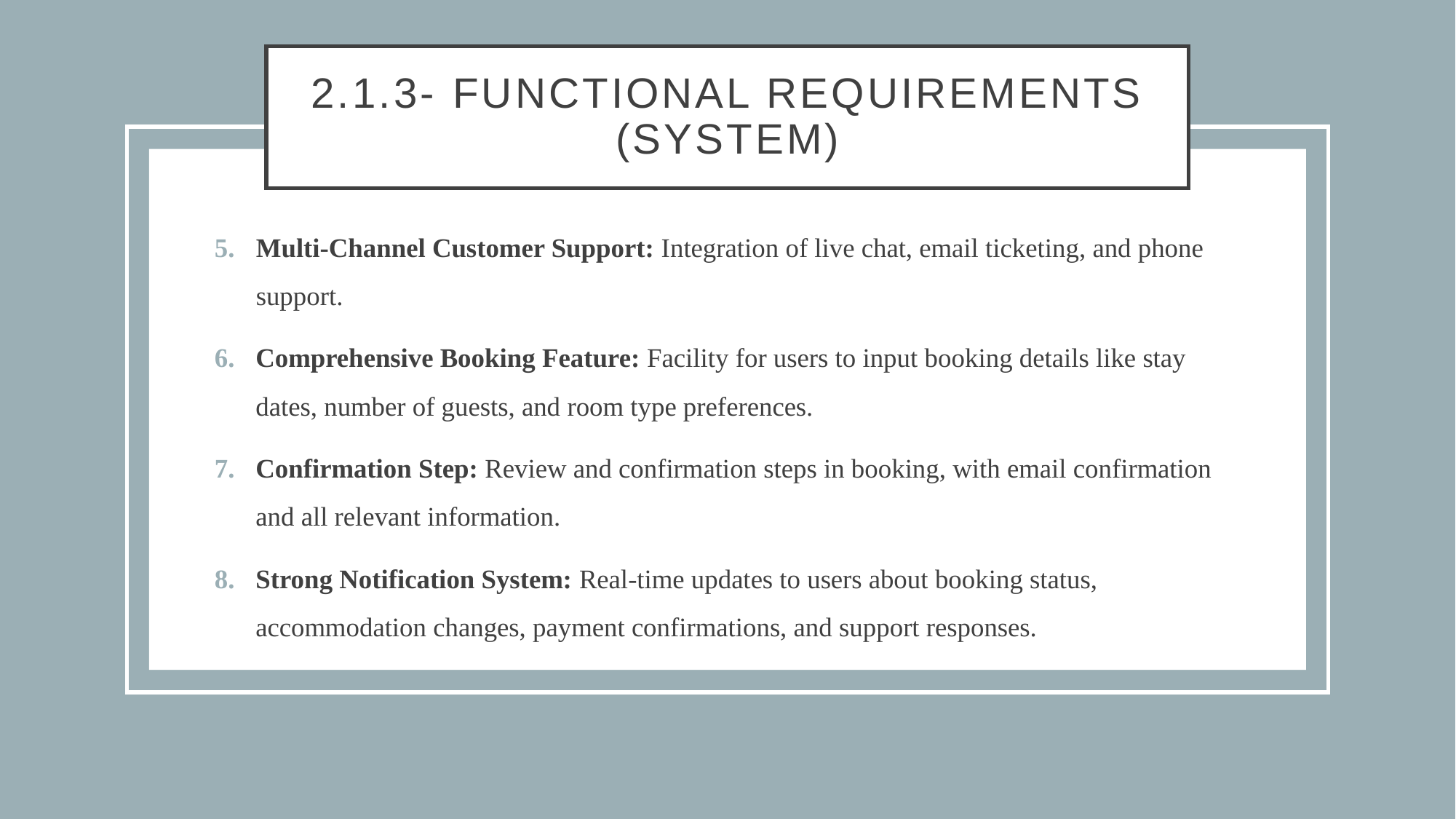

2.1.3- Functional Requirements (System)

Multi-Channel Customer Support: Integration of live chat, email ticketing, and phone support.
Comprehensive Booking Feature: Facility for users to input booking details like stay dates, number of guests, and room type preferences.
Confirmation Step: Review and confirmation steps in booking, with email confirmation and all relevant information.
Strong Notification System: Real-time updates to users about booking status, accommodation changes, payment confirmations, and support responses.